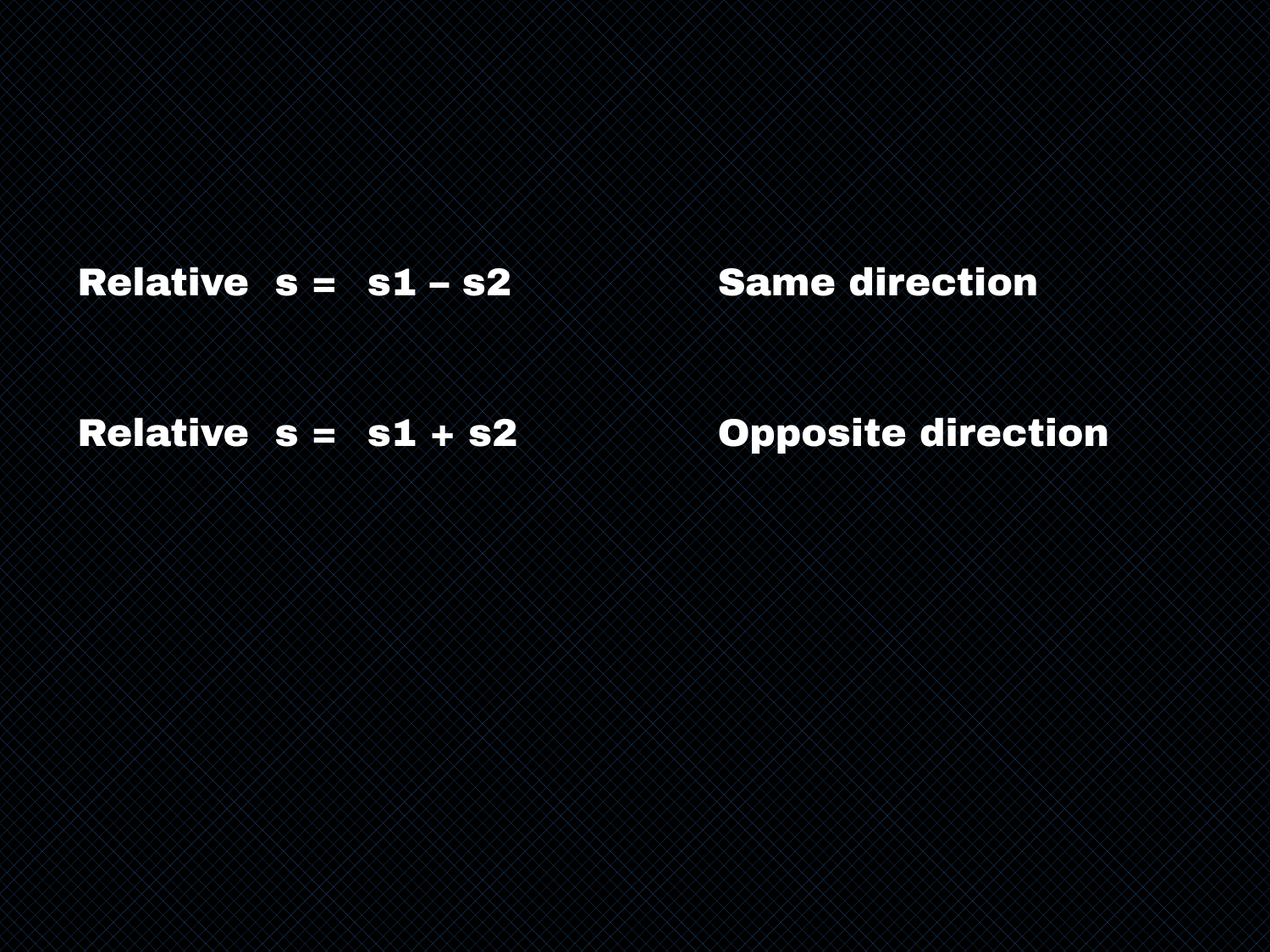

s1 – s2
Same direction
Relative  s =
s1 + s2
Opposite direction
Relative  s =